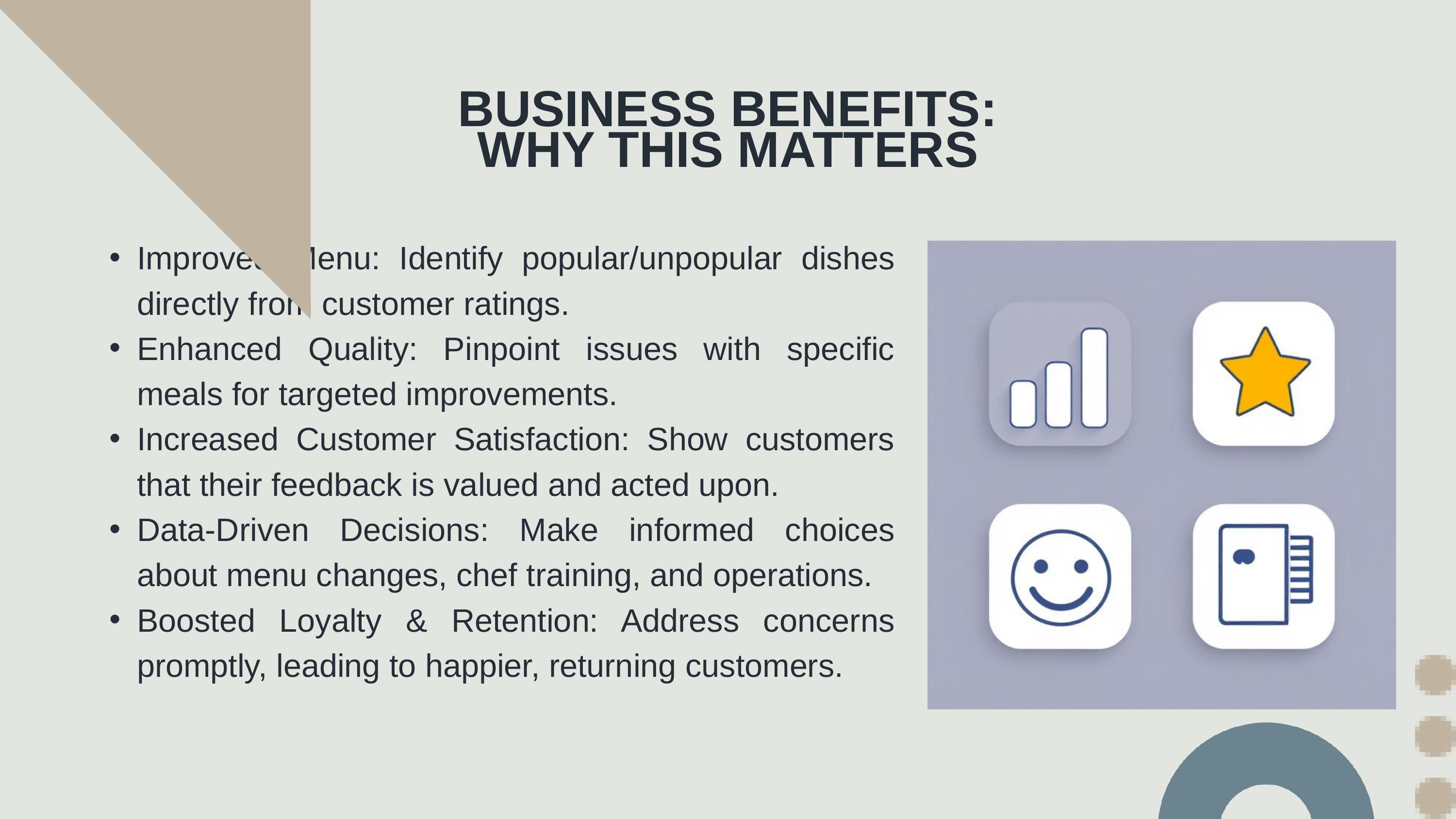

BUSINESS BENEFITS: WHY THIS MATTERS
Improved Menu: Identify popular/unpopular dishes directly from customer ratings.
Enhanced Quality: Pinpoint issues with specific meals for targeted improvements.
Increased Customer Satisfaction: Show customers that their feedback is valued and acted upon.
Data-Driven Decisions: Make informed choices about menu changes, chef training, and operations.
Boosted Loyalty & Retention: Address concerns promptly, leading to happier, returning customers.